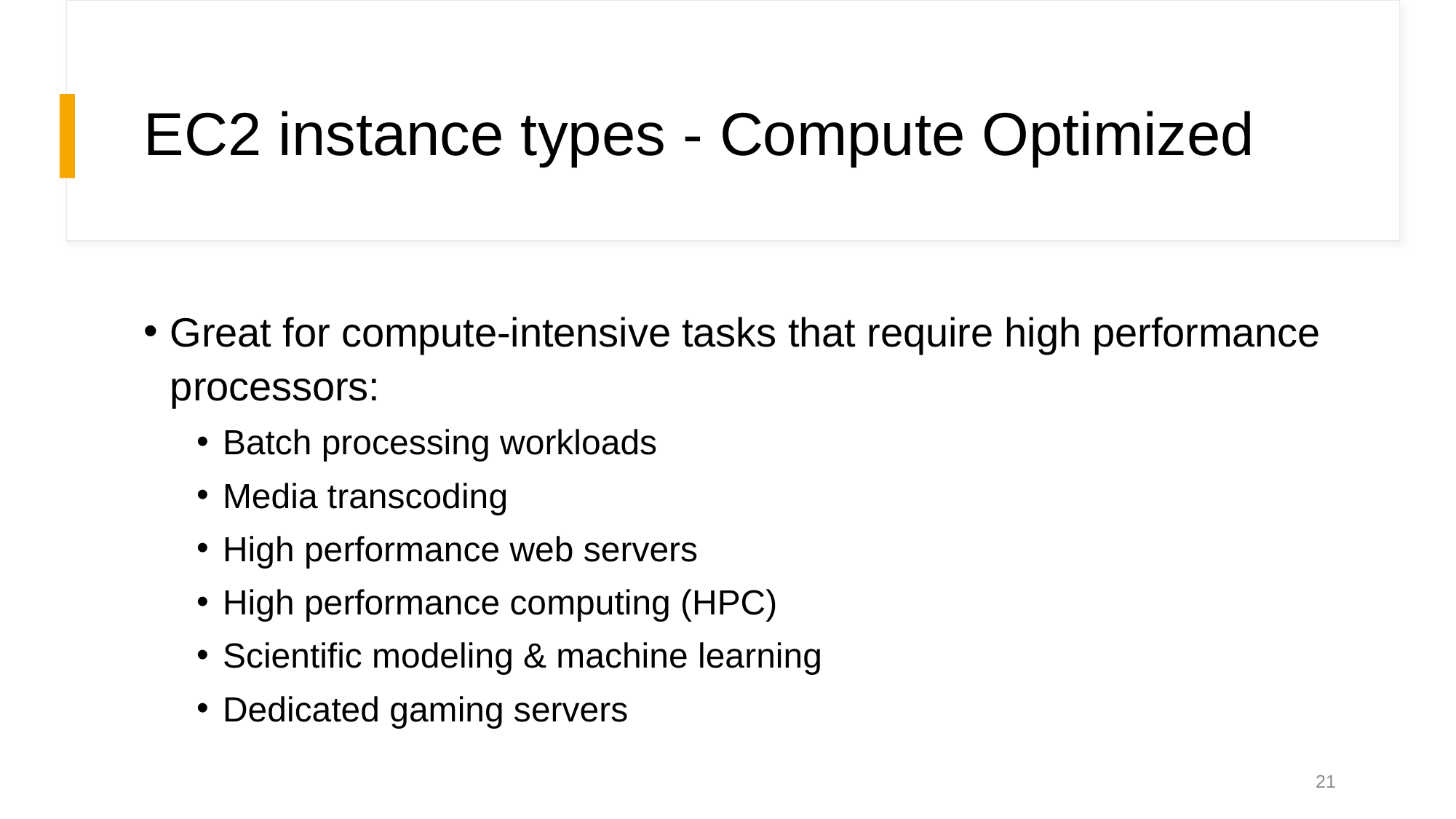

# EC2 instance types - Compute Optimized
Great for compute-intensive tasks that require high performance processors:
Batch processing workloads
Media transcoding
High performance web servers
High performance computing (HPC)
Scientific modeling & machine learning
Dedicated gaming servers
21